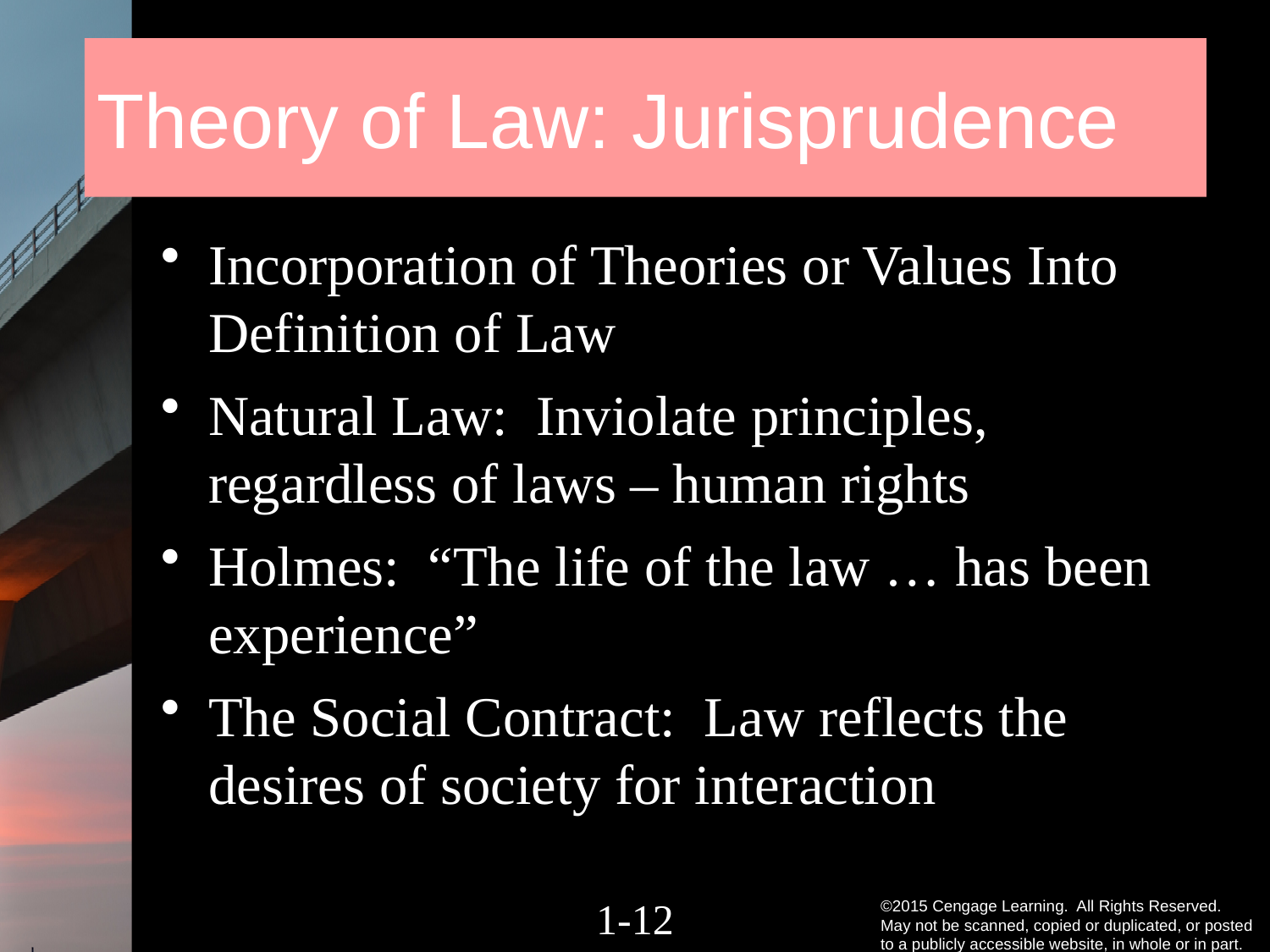

# Theory of Law: Jurisprudence
Incorporation of Theories or Values Into Definition of Law
Natural Law:  Inviolate principles, regardless of laws – human rights
Holmes:  “The life of the law … has been experience”
The Social Contract:  Law reflects the desires of society for interaction
1-12